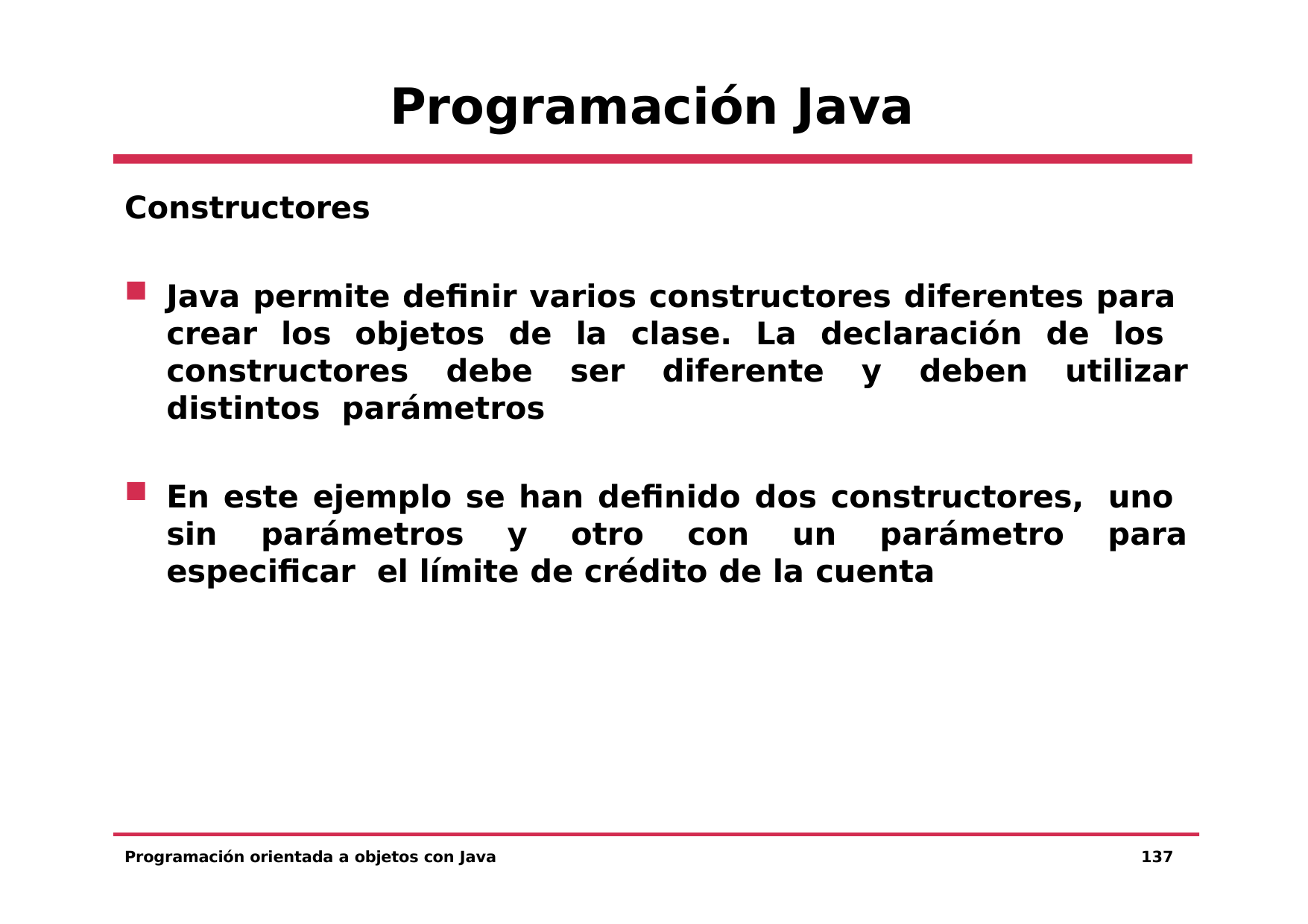

# Programación Java
Constructores

Java permite definir varios constructores diferentes para  crear los objetos de la clase. La declaración de los  constructores debe ser diferente y deben utilizar distintos  parámetros

En este ejemplo se han definido dos constructores, uno  sin parámetros y otro con un parámetro para especificar  el límite de crédito de la cuenta
Programación orientada a objetos con Java
137